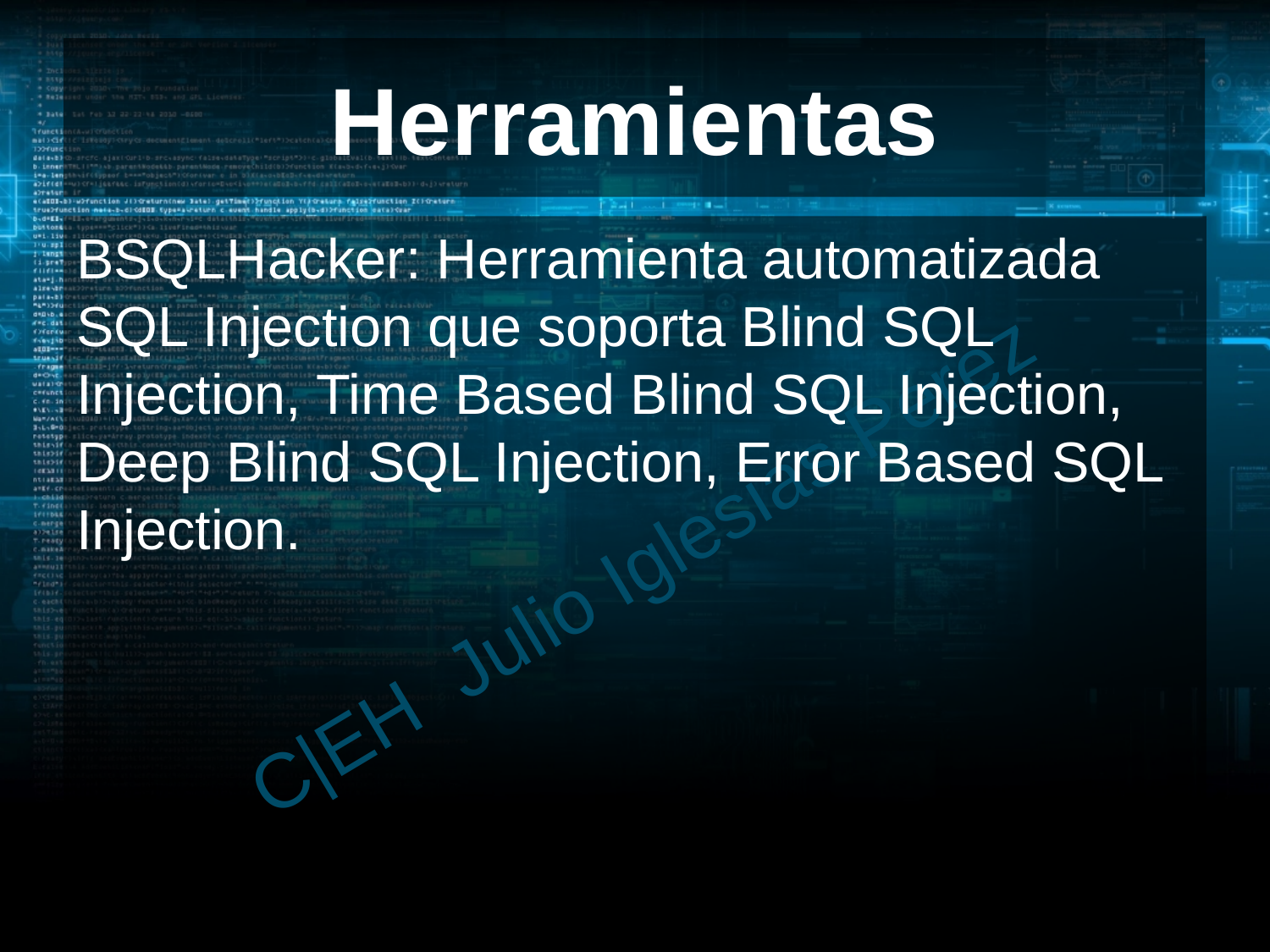

# Herramientas
BSQLHacker: Herramienta automatizada SQL Injection que soporta Blind SQL Injection, Time Based Blind SQL Injection, Deep Blind SQL Injection, Error Based SQL Injection.
C|EH  Julio Iglesias Pérez